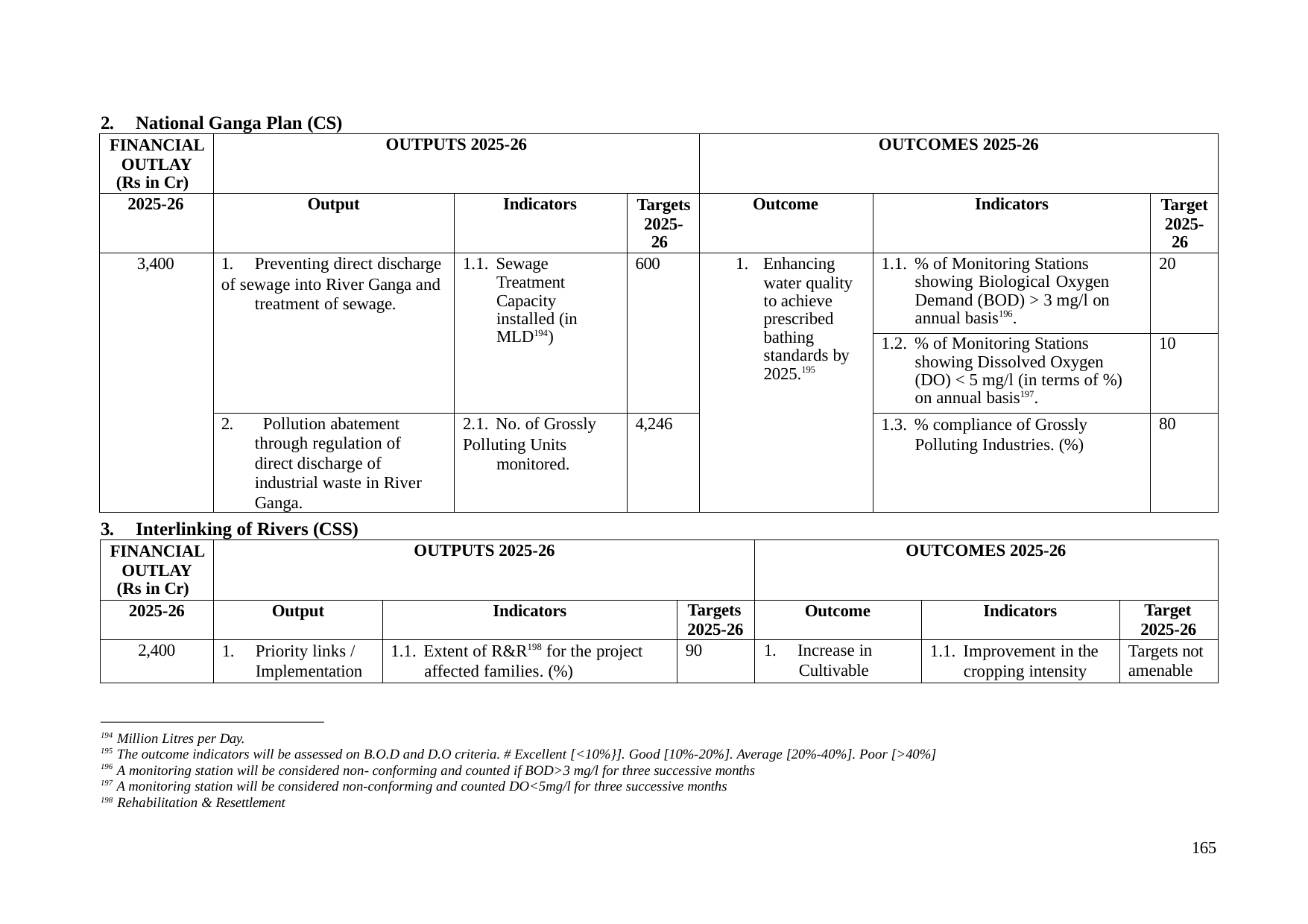

2.	National Ganga Plan (CS)
| FINANCIAL OUTLAY (Rs in Cr) | OUTPUTS 2025-26 |  |  | OUTCOMES 2025-26 |  |  |
| --- | --- | --- | --- | --- | --- | --- |
| 2025-26 | Output | Indicators | Targets 2025- 26 | Outcome | Indicators | Target 2025- 26 |
| 3,400 | 1. Preventing direct discharge of sewage into River Ganga and treatment of sewage. | 1.1. Sewage Treatment Capacity installed (in MLD194) | 600 | 1. Enhancing water quality to achieve prescribed bathing standards by 2025.195 | 1.1. % of Monitoring Stations showing Biological Oxygen Demand (BOD) > 3 mg/l on annual basis196. | 20 |
|  |  |  |  |  | 1.2. % of Monitoring Stations showing Dissolved Oxygen (DO) < 5 mg/l (in terms of %) on annual basis197. | 10 |
|  | 2. Pollution abatement through regulation of direct discharge of industrial waste in River Ganga. | 2.1. No. of Grossly Polluting Units monitored. | 4,246 |  | 1.3. % compliance of Grossly Polluting Industries. (%) | 80 |
3.	Interlinking of Rivers (CSS)
| FINANCIAL OUTLAY (Rs in Cr) | OUTPUTS 2025-26 |  |  | OUTCOMES 2025-26 |  |  |
| --- | --- | --- | --- | --- | --- | --- |
| 2025-26 | Output | Indicators | Targets 2025-26 | Outcome | Indicators | Target 2025-26 |
| 2,400 | 1. Priority links / Implementation | 1.1. Extent of R&R198 for the project affected families. (%) | 90 | 1. Increase in Cultivable | 1.1. Improvement in the cropping intensity | Targets not amenable |

194 Million Litres per Day.
195 The outcome indicators will be assessed on B.O.D and D.O criteria. # Excellent [<10%}]. Good [10%-20%]. Average [20%-40%]. Poor [>40%]
196 A monitoring station will be considered non- conforming and counted if BOD>3 mg/l for three successive months
197 A monitoring station will be considered non-conforming and counted DO<5mg/l for three successive months
198 Rehabilitation & Resettlement
165